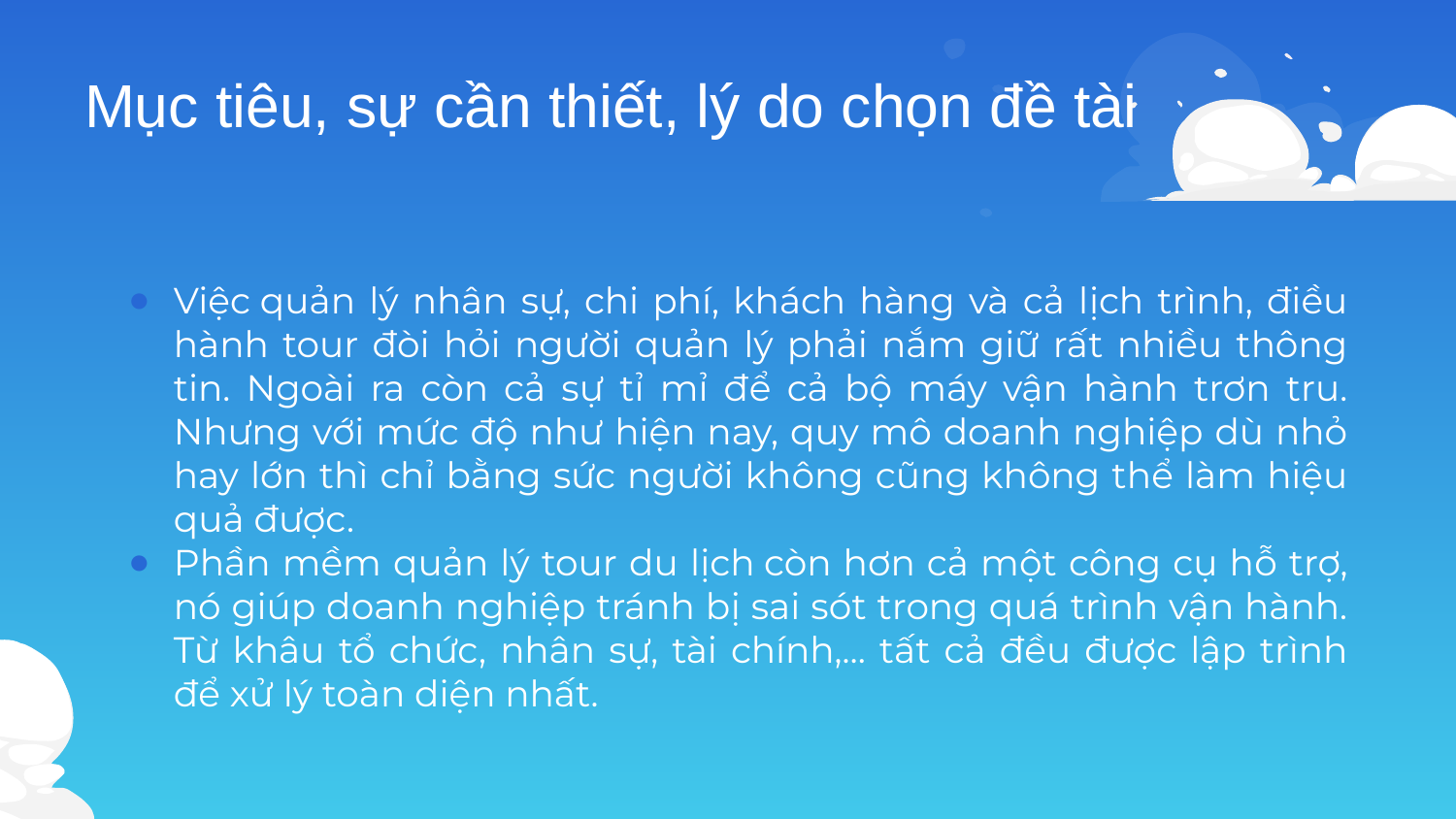

# Mục tiêu, sự cần thiết, lý do chọn đề tài
Việc quản lý nhân sự, chi phí, khách hàng và cả lịch trình, điều hành tour đòi hỏi người quản lý phải nắm giữ rất nhiều thông tin. Ngoài ra còn cả sự tỉ mỉ để cả bộ máy vận hành trơn tru. Nhưng với mức độ như hiện nay, quy mô doanh nghiệp dù nhỏ hay lớn thì chỉ bằng sức người không cũng không thể làm hiệu quả được.
Phần mềm quản lý tour du lịch còn hơn cả một công cụ hỗ trợ, nó giúp doanh nghiệp tránh bị sai sót trong quá trình vận hành. Từ khâu tổ chức, nhân sự, tài chính,… tất cả đều được lập trình để xử lý toàn diện nhất.